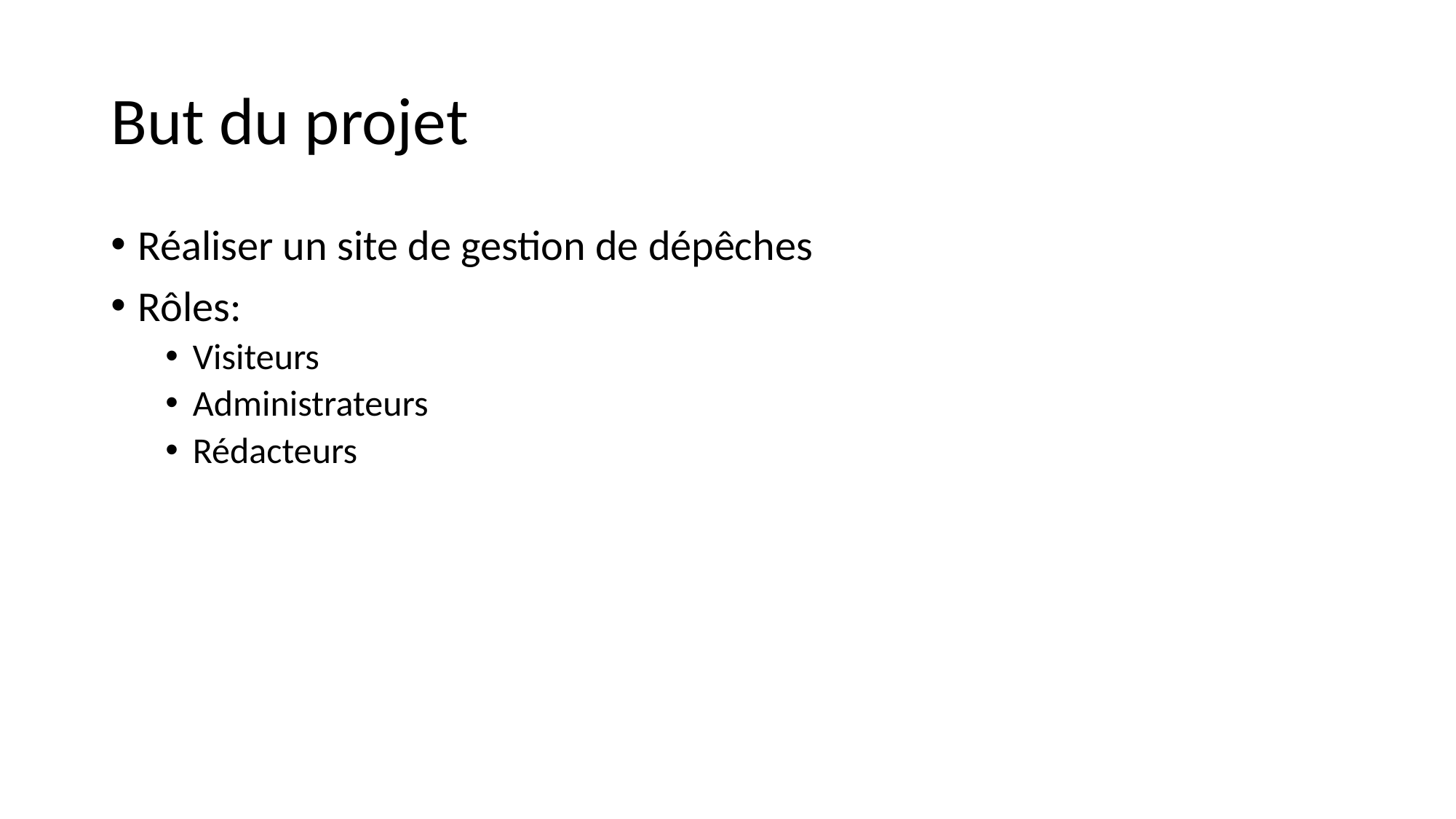

# But du projet
Réaliser un site de gestion de dépêches
Rôles:
Visiteurs
Administrateurs
Rédacteurs